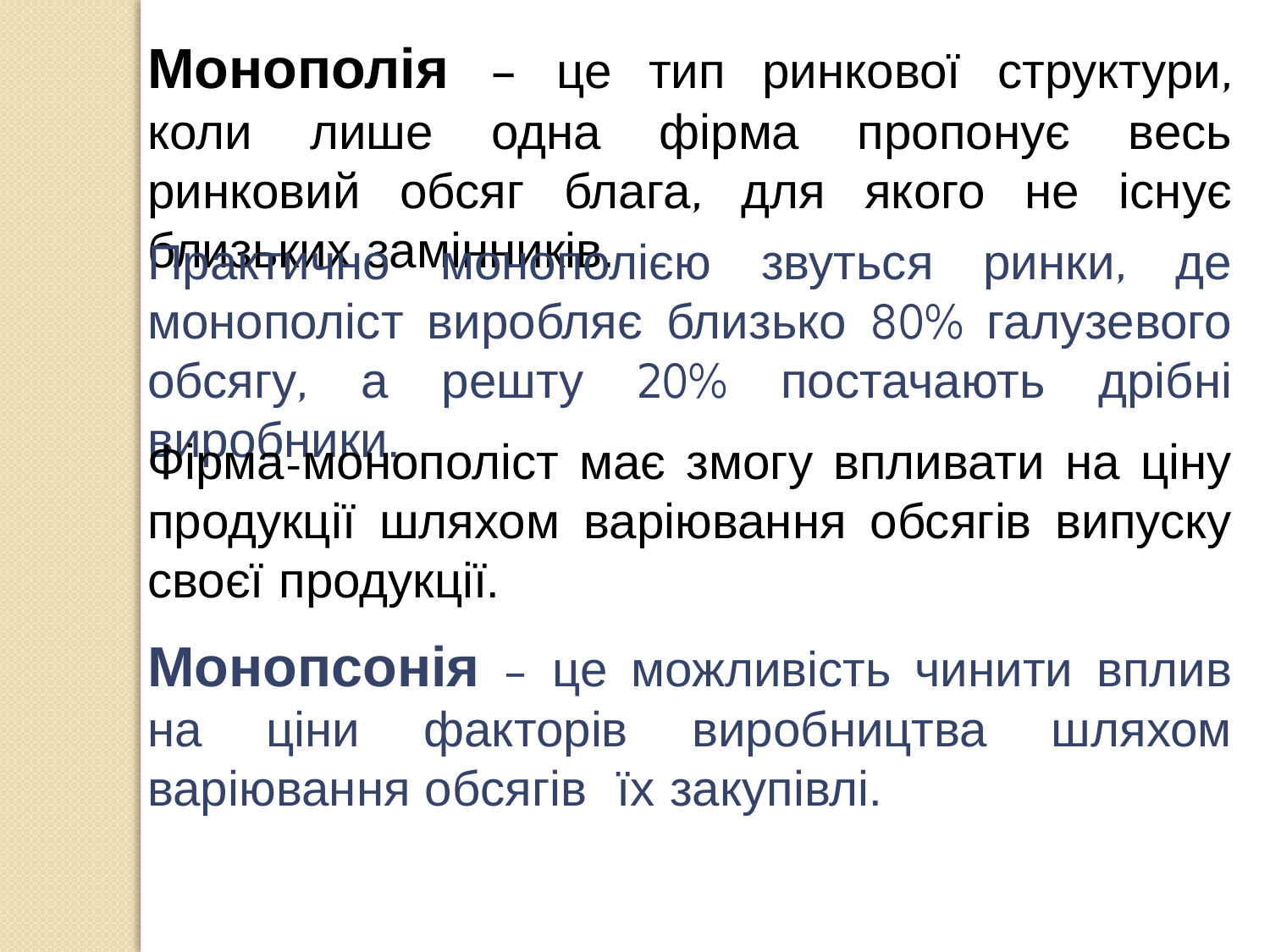

Монополія – це тип ринкової структури, коли лише одна фірма пропонує весь ринковий обсяг блага, для якого не існує близьких замінників.
Практично монополією звуться ринки, де монополіст виробляє близько 80% галузевого обсягу, а решту 20% постачають дрібні виробники.
Фірма-монополіст має змогу впливати на ціну продукції шляхом варіювання обсягів випуску своєї продукції.
Монопсонія – це можливість чинити вплив на ціни факторів виробництва шляхом варіювання обсягів  їх закупівлі.